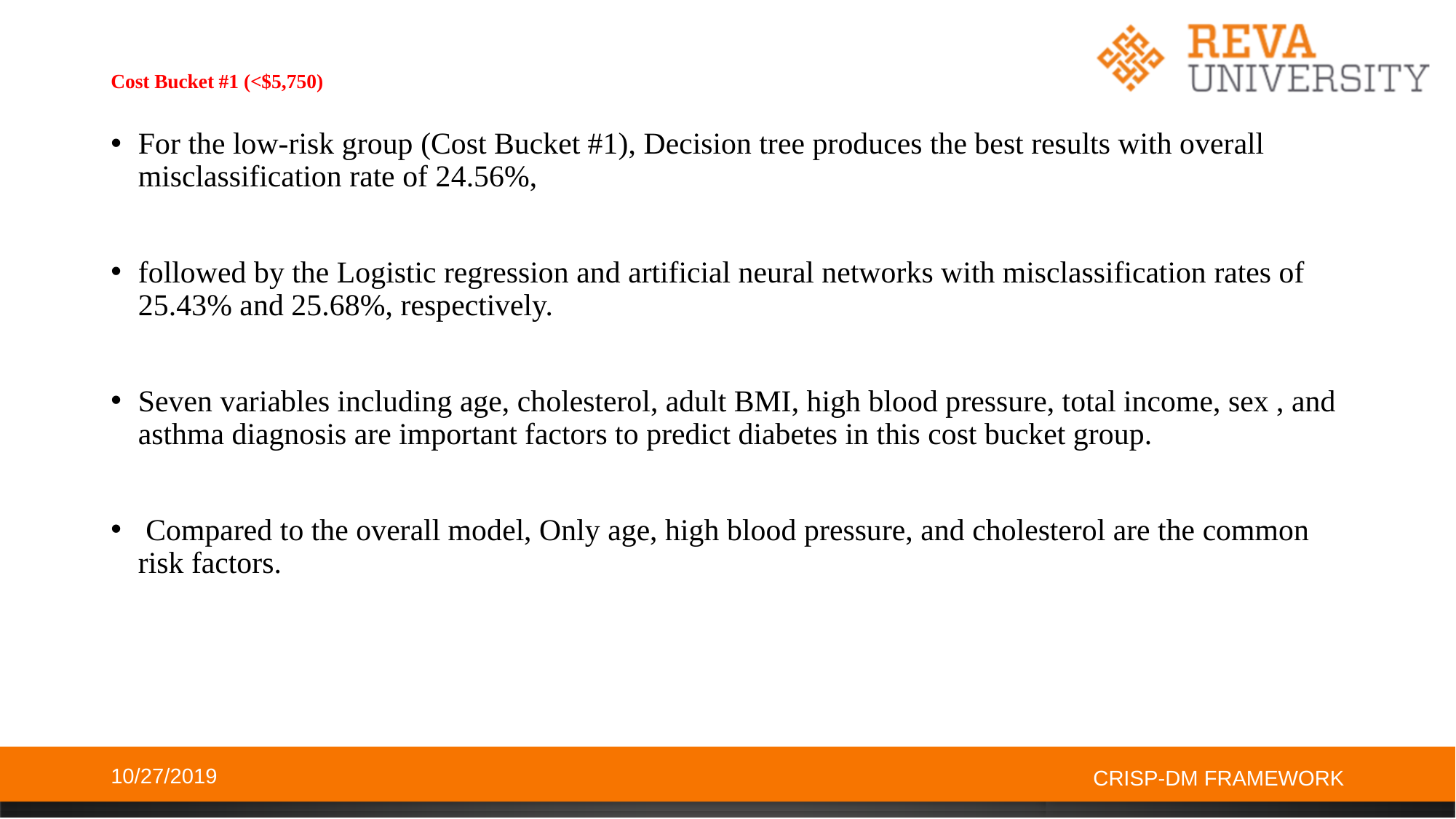

# Cost Bucket #1 (<$5,750)
For the low-risk group (Cost Bucket #1), Decision tree produces the best results with overall misclassification rate of 24.56%,

followed by the Logistic regression and artificial neural networks with misclassification rates of 25.43% and 25.68%, respectively.

Seven variables including age, cholesterol, adult BMI, high blood pressure, total income, sex , and asthma diagnosis are important factors to predict diabetes in this cost bucket group.

 Compared to the overall model, Only age, high blood pressure, and cholesterol are the common risk factors.
10/27/2019
CRISP-DM FRAMEWORK